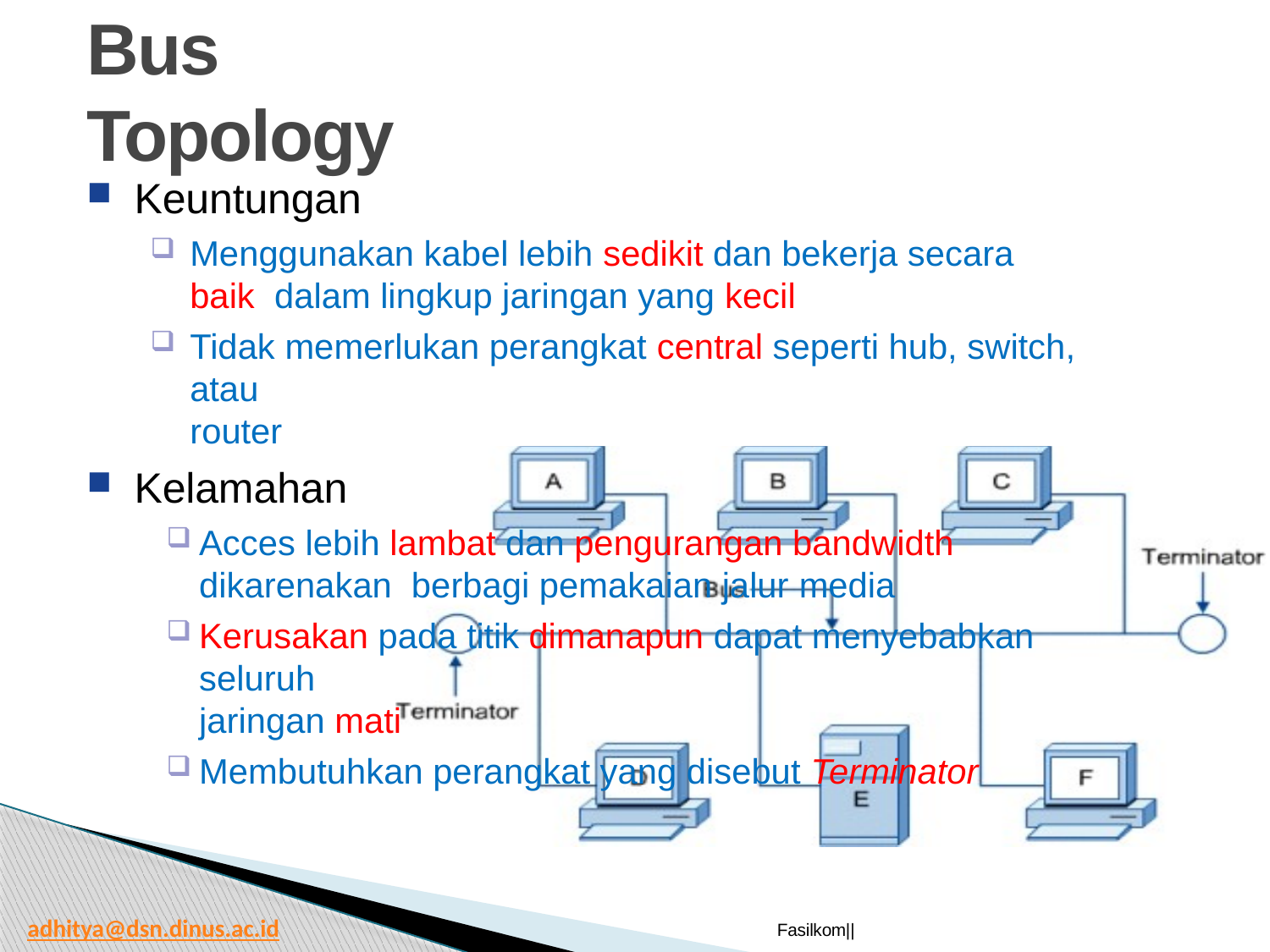

# Bus Topology
Keuntungan
Menggunakan kabel lebih sedikit dan bekerja secara baik  dalam lingkup jaringan yang kecil
Tidak memerlukan perangkat central seperti hub, switch, atau
router
Kelamahan
Acces lebih lambat dan pengurangan bandwidth dikarenakan  berbagi pemakaian jalur media
Kerusakan pada titik dimanapun dapat menyebabkan seluruh
jaringan mati
Membutuhkan perangkat yang disebut Terminator

Fasilkom|| 10/3/2014
adhitya@dsn.dinus.ac.id